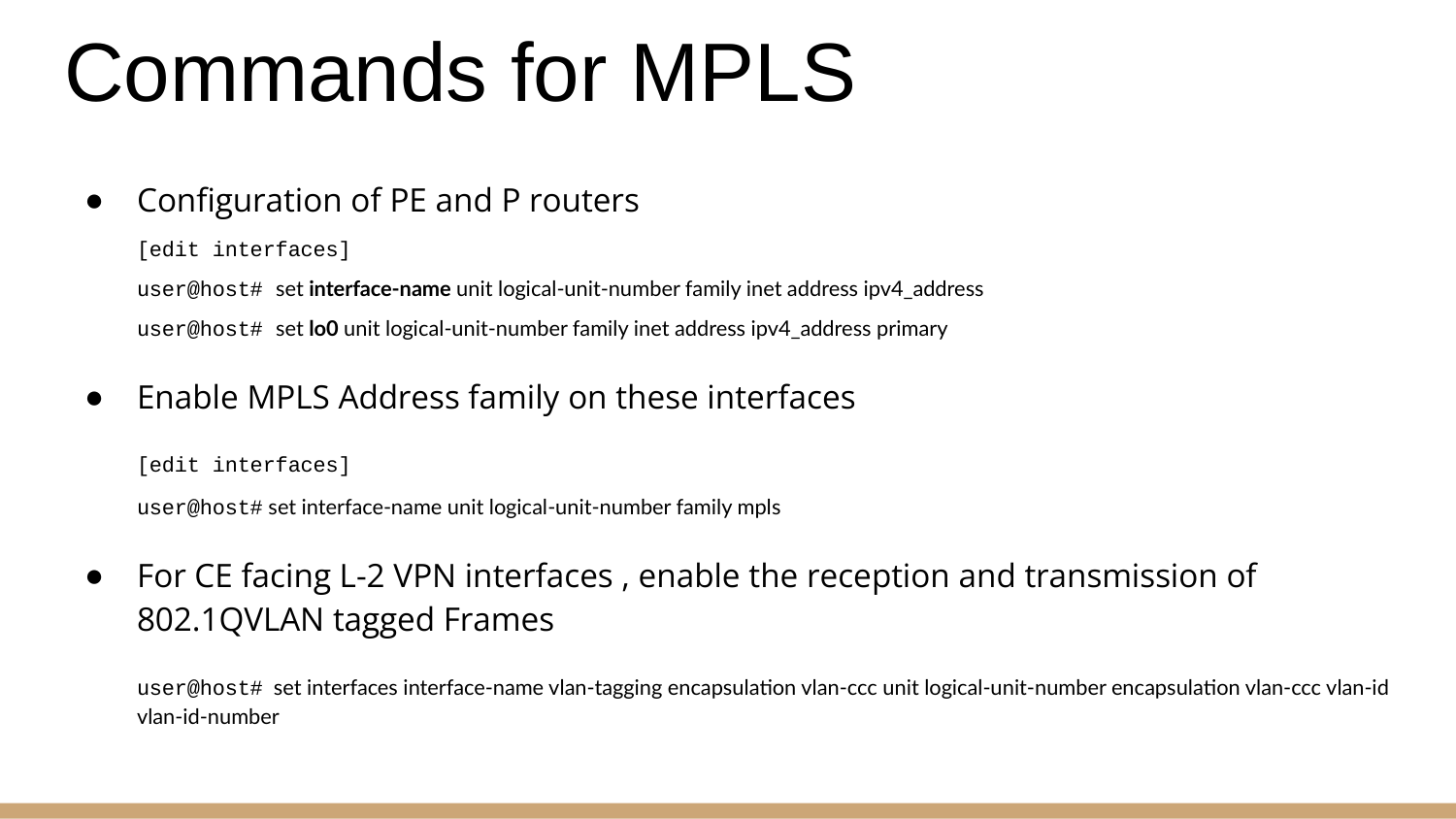

# Commands for MPLS
Configuration of PE and P routers
[edit interfaces]
user@host# set interface-name unit logical-unit-number family inet address ipv4_address
user@host# set lo0 unit logical-unit-number family inet address ipv4_address primary
Enable MPLS Address family on these interfaces
[edit interfaces]
user@host# set interface-name unit logical-unit-number family mpls
For CE facing L-2 VPN interfaces , enable the reception and transmission of 802.1QVLAN tagged Frames
user@host#  set interfaces interface-name vlan-tagging encapsulation vlan-ccc unit logical-unit-number encapsulation vlan-ccc vlan-id vlan-id-number